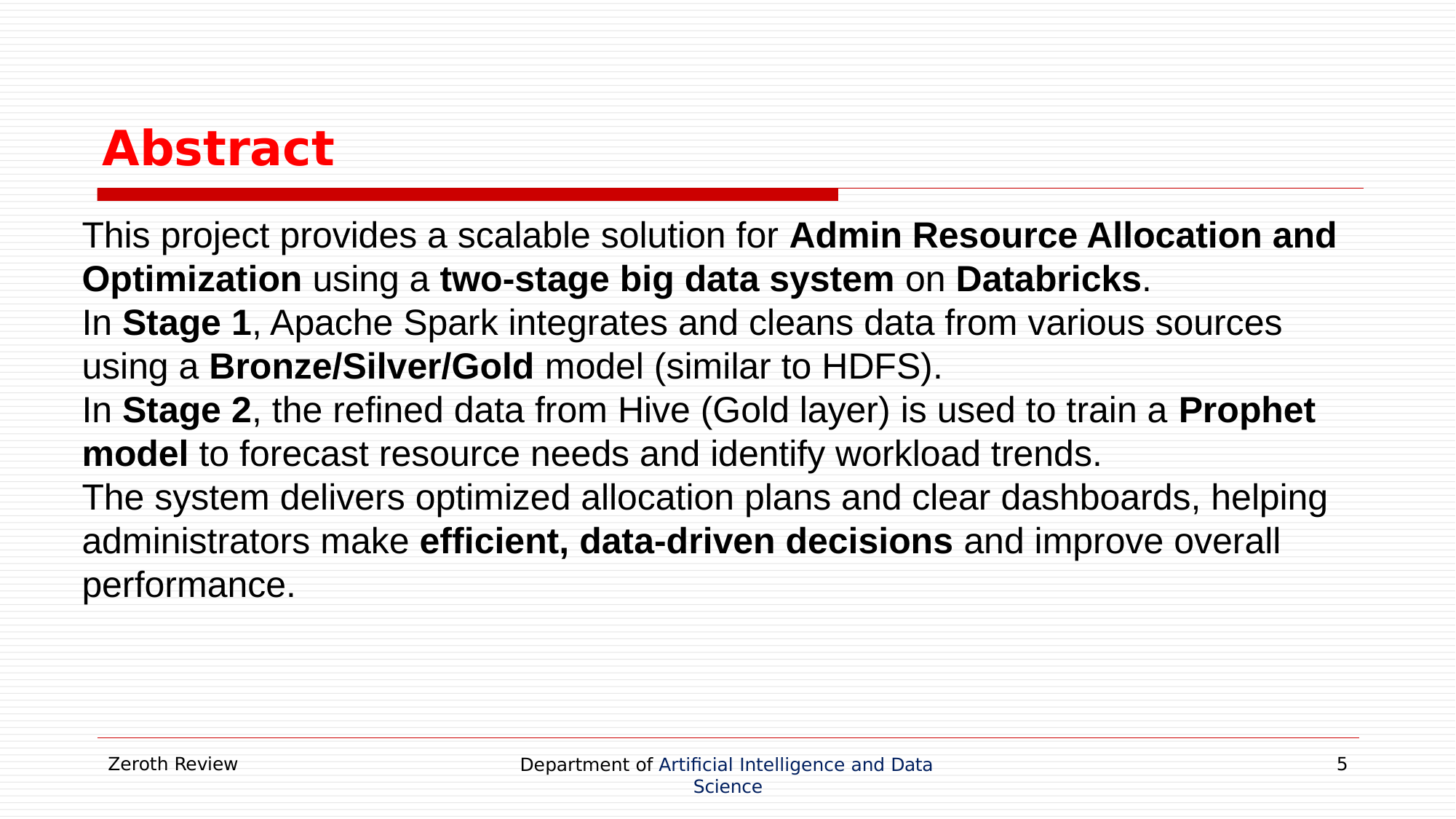

# Abstract
This project provides a scalable solution for Admin Resource Allocation and Optimization using a two-stage big data system on Databricks.
In Stage 1, Apache Spark integrates and cleans data from various sources using a Bronze/Silver/Gold model (similar to HDFS).
In Stage 2, the refined data from Hive (Gold layer) is used to train a Prophet model to forecast resource needs and identify workload trends.
The system delivers optimized allocation plans and clear dashboards, helping administrators make efficient, data-driven decisions and improve overall performance.
Zeroth Review
Department of Artificial Intelligence and Data Science
5